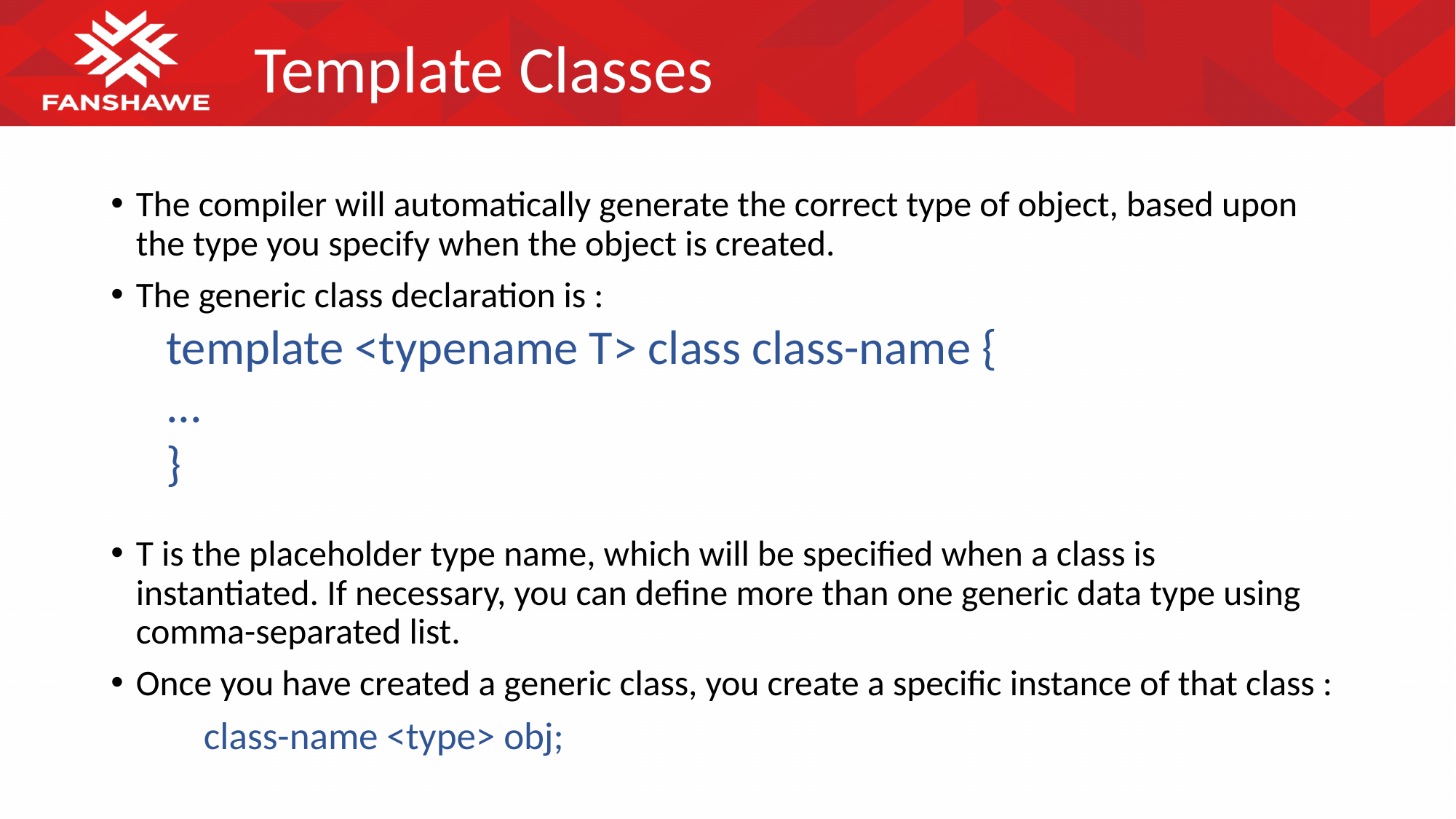

# Template Classes
The compiler will automatically generate the correct type of object, based upon the type you specify when the object is created.
The generic class declaration is :

T is the placeholder type name, which will be specified when a class is instantiated. If necessary, you can define more than one generic data type using comma-separated list.
Once you have created a generic class, you create a specific instance of that class :
	class-name <type> obj;
template <typename T> class class-name {
...
}